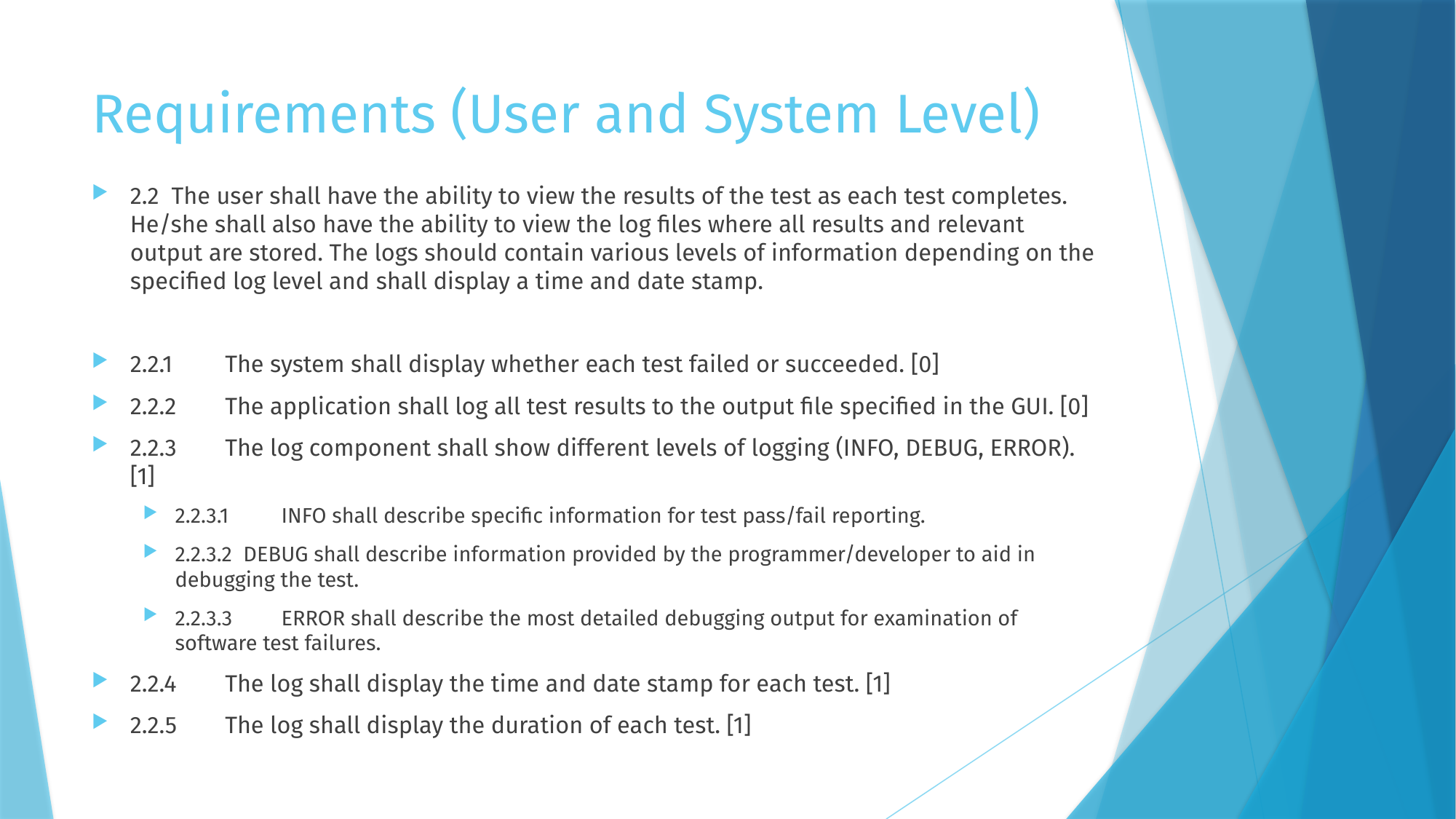

# Requirements (User and System Level)
2.2  The user shall have the ability to view the results of the test as each test completes. He/she shall also have the ability to view the log files where all results and relevant output are stored. The logs should contain various levels of information depending on the specified log level and shall display a time and date stamp.

2.2.1	The system shall display whether each test failed or succeeded. [0]
2.2.2	The application shall log all test results to the output file specified in the GUI. [0]
2.2.3	The log component shall show different levels of logging (INFO, DEBUG, ERROR). [1]
2.2.3.1	  INFO shall describe specific information for test pass/fail reporting.
2.2.3.2  DEBUG shall describe information provided by the programmer/developer to aid in debugging the test.
2.2.3.3	  ERROR shall describe the most detailed debugging output for examination of software test failures.
2.2.4	The log shall display the time and date stamp for each test. [1]
2.2.5	The log shall display the duration of each test. [1]